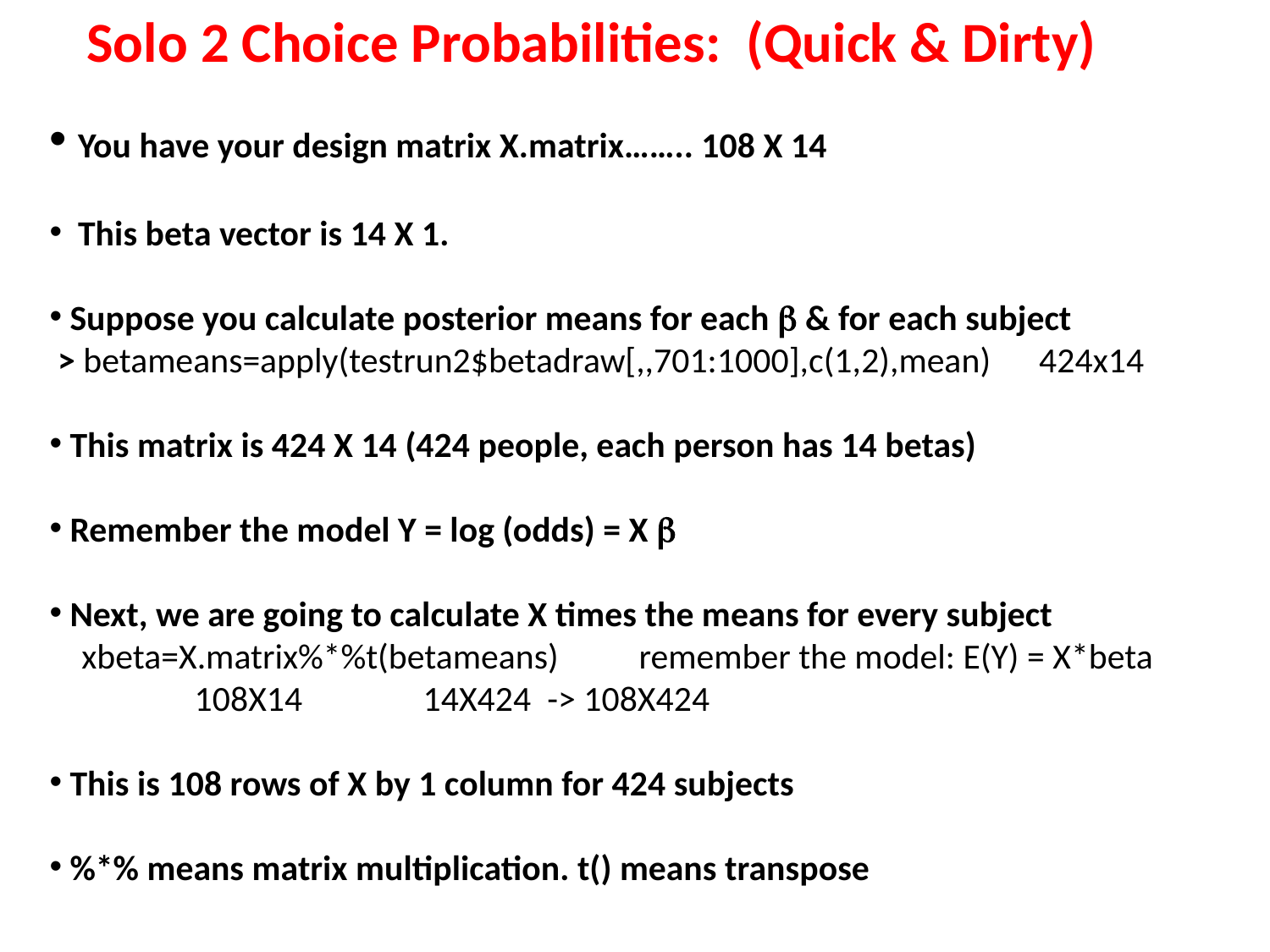

Solo 2 Choice Probabilities:  (Quick & Dirty)
 You have your design matrix X.matrix…….. 108 X 14

  This beta vector is 14 X 1.

 Suppose you calculate posterior means for each β & for each subject
 > betameans=apply(testrun2$betadraw[,,701:1000],c(1,2),mean)      424x14

 This matrix is 424 X 14 (424 people, each person has 14 betas)

 Remember the model Y = log (odds) = X β

 Next, we are going to calculate X times the means for every subject
    xbeta=X.matrix%*%t(betameans)          remember the model: E(Y) = X*beta
                  108X14               14X424  -> 108X424

 This is 108 rows of X by 1 column for 424 subjects

 %*% means matrix multiplication. t() means transpose